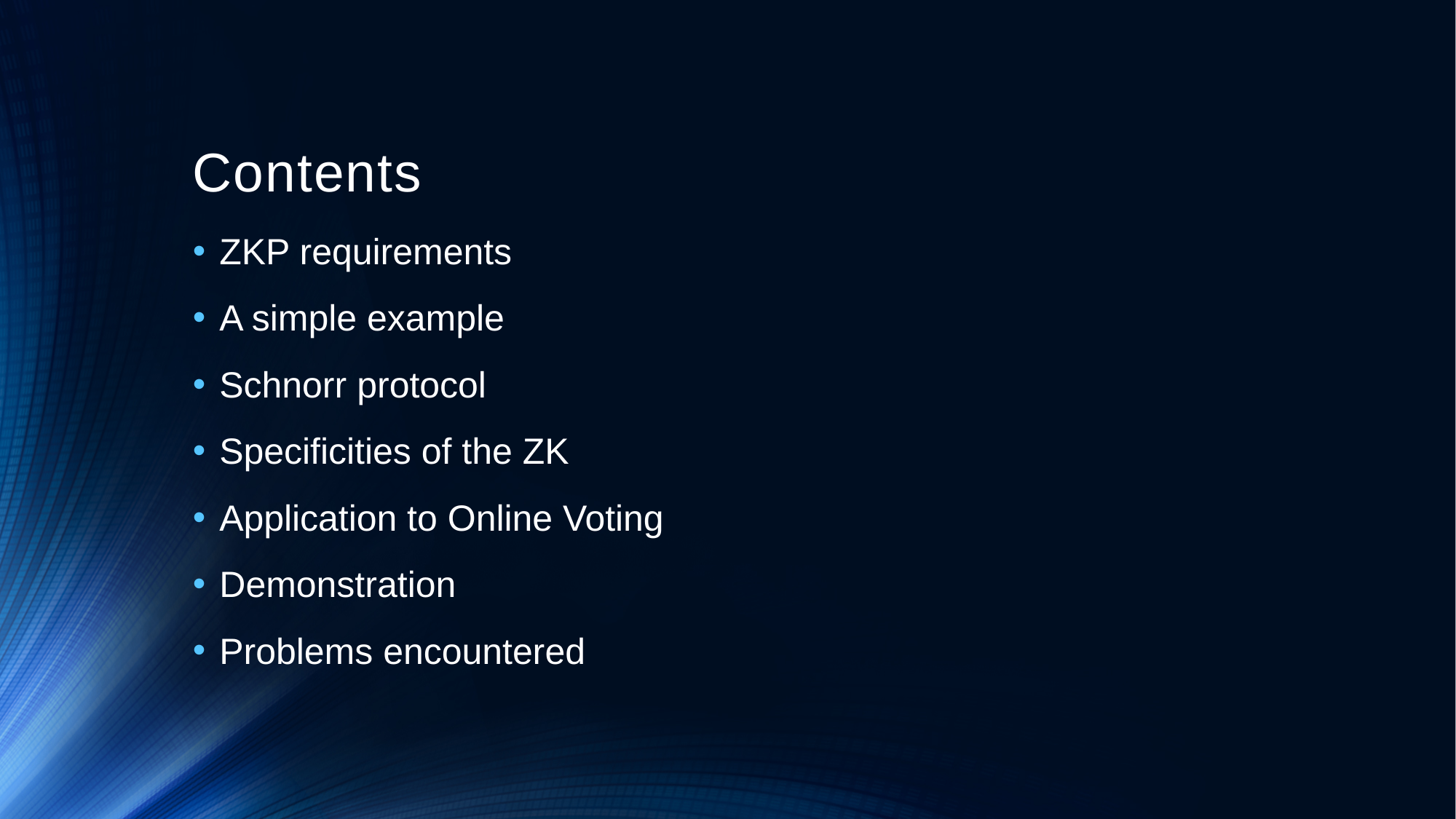

# Contents
ZKP requirements
A simple example
Schnorr protocol
Specificities of the ZK
Application to Online Voting
Demonstration
Problems encountered